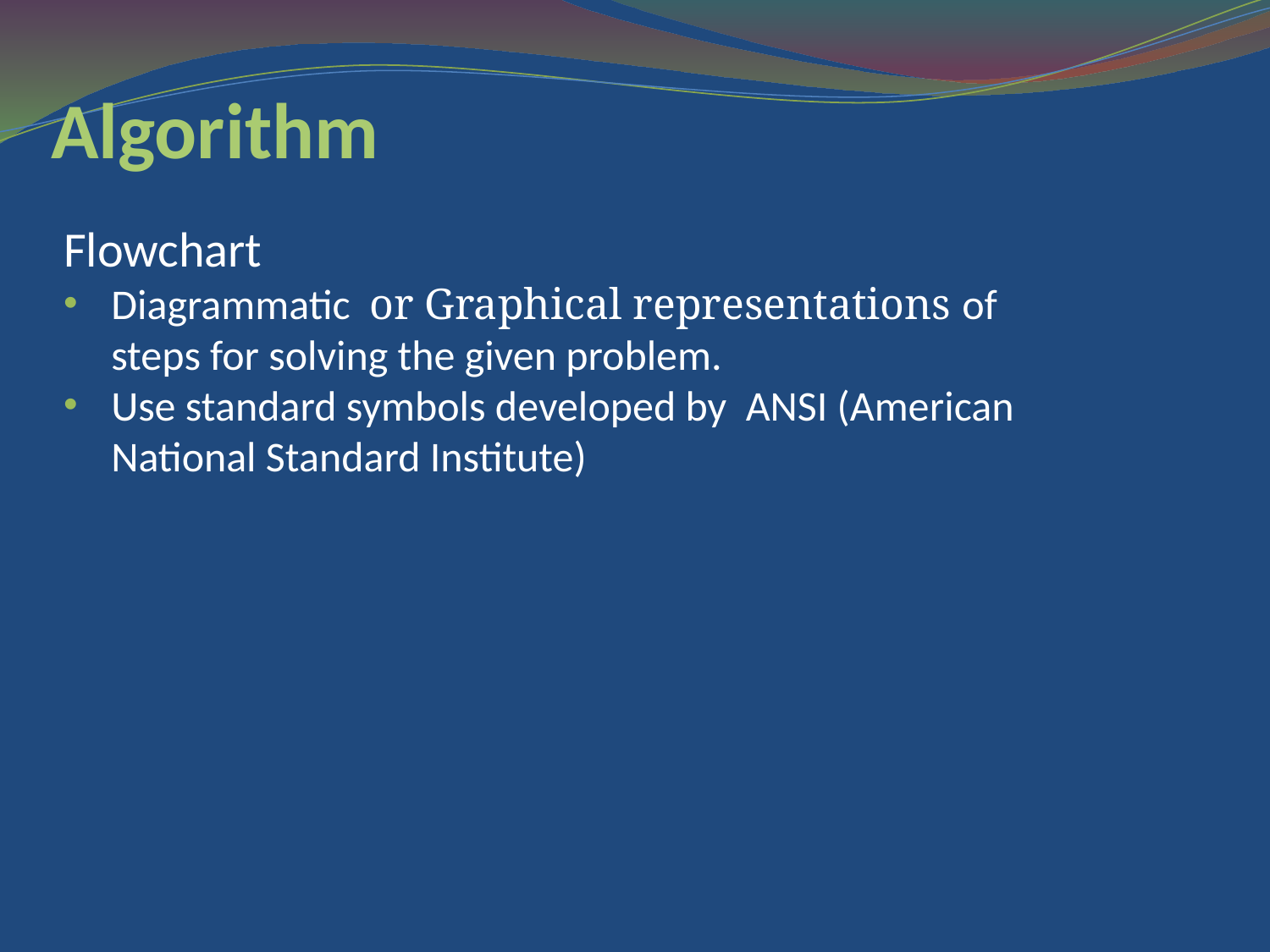

# Algorithm
Flowchart
Diagrammatic  or Graphical representations of steps for solving the given problem.
Use standard symbols developed by  ANSI (American National Standard Institute)